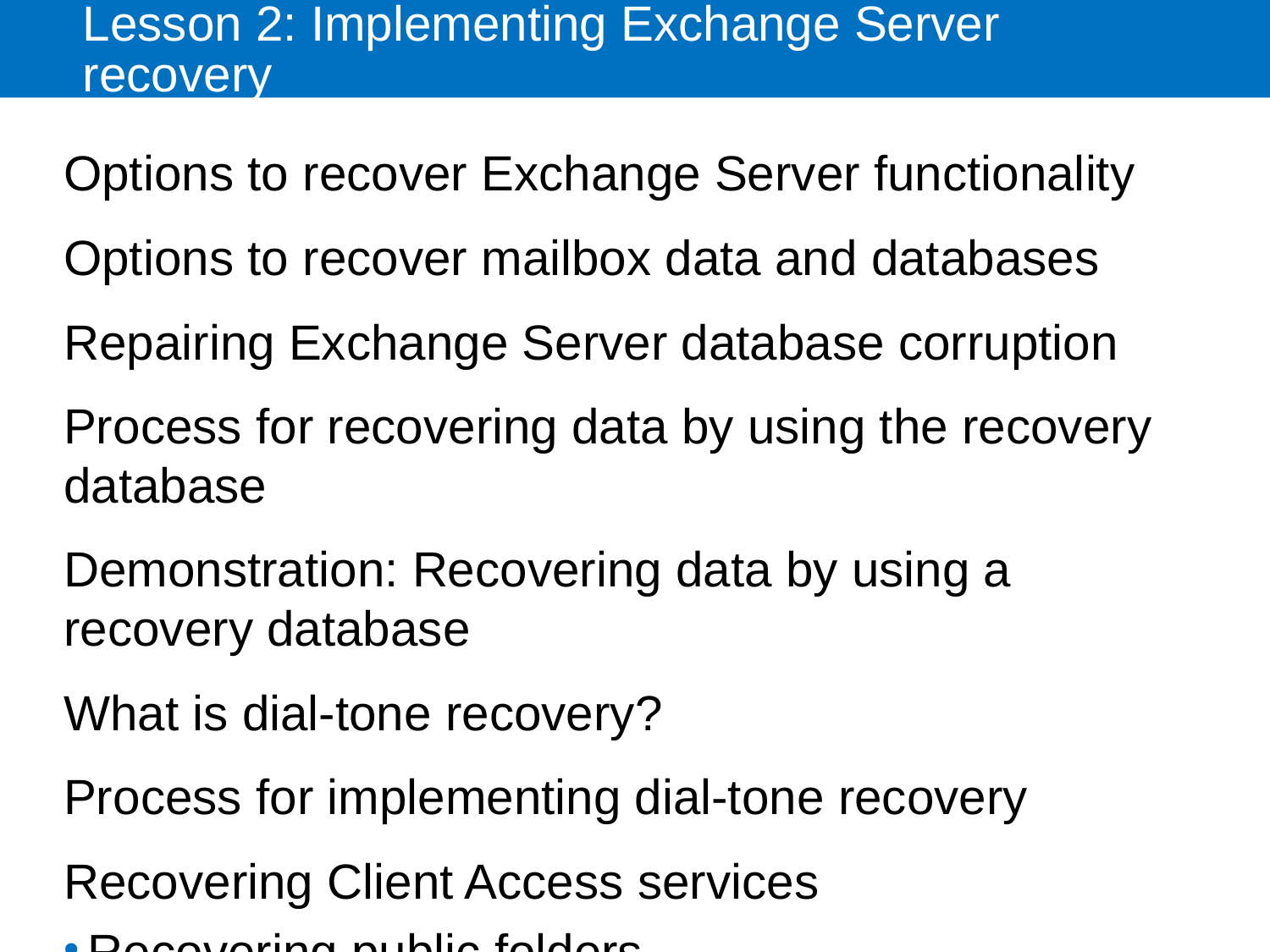

# Lesson 2: Implementing Exchange Server recovery
Options to recover Exchange Server functionality
Options to recover mailbox data and databases
Repairing Exchange Server database corruption
Process for recovering data by using the recovery database
Demonstration: Recovering data by using a recovery database
What is dial-tone recovery?
Process for implementing dial-tone recovery
Recovering Client Access services
Recovering public folders